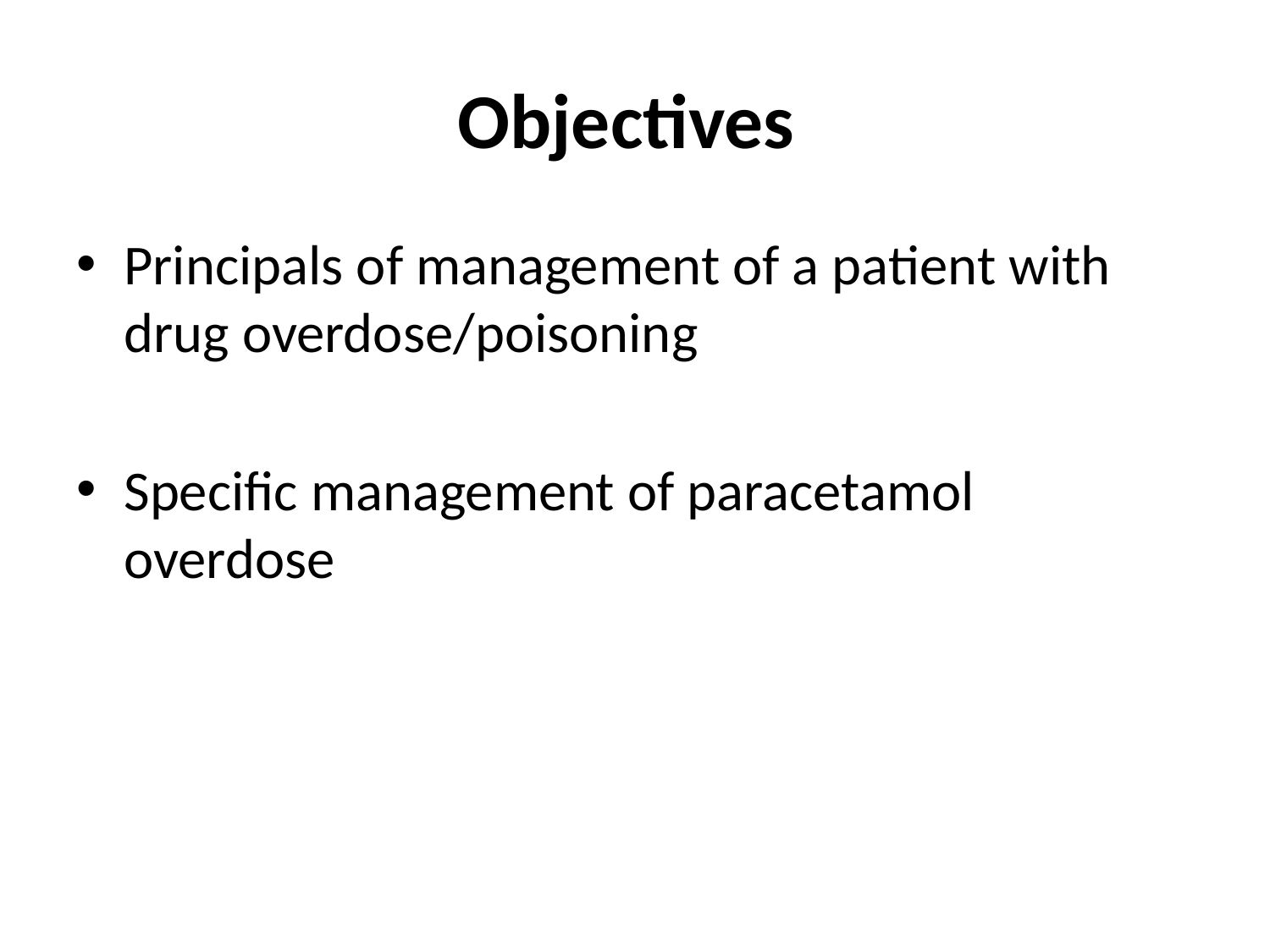

# Objectives
Principals of management of a patient with drug overdose/poisoning

Specific management of paracetamol overdose